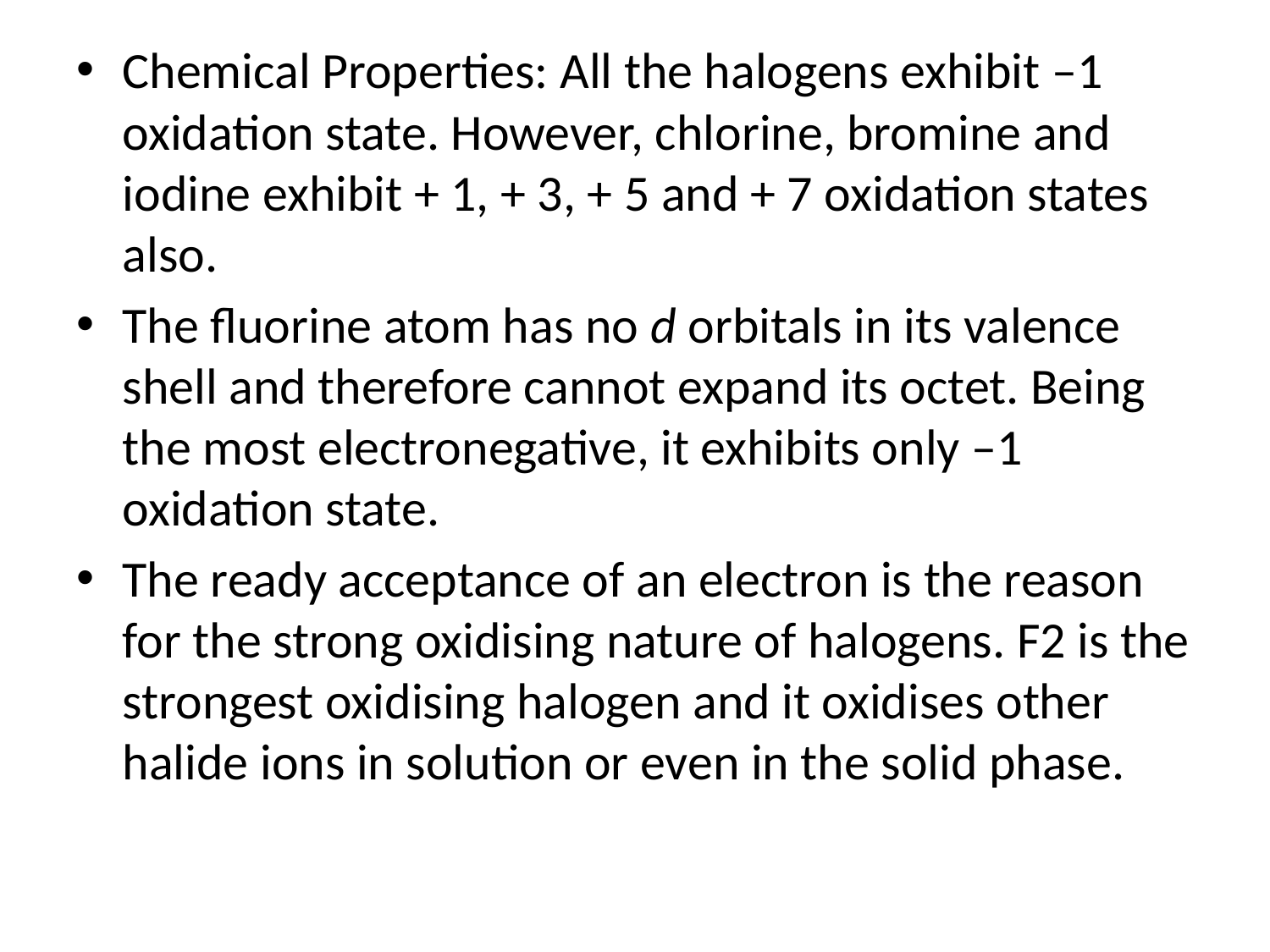

Chemical Properties: All the halogens exhibit –1 oxidation state. However, chlorine, bromine and iodine exhibit + 1, + 3, + 5 and + 7 oxidation states also.
The fluorine atom has no d orbitals in its valence shell and therefore cannot expand its octet. Being the most electronegative, it exhibits only –1 oxidation state.
The ready acceptance of an electron is the reason for the strong oxidising nature of halogens. F2 is the strongest oxidising halogen and it oxidises other halide ions in solution or even in the solid phase.
#